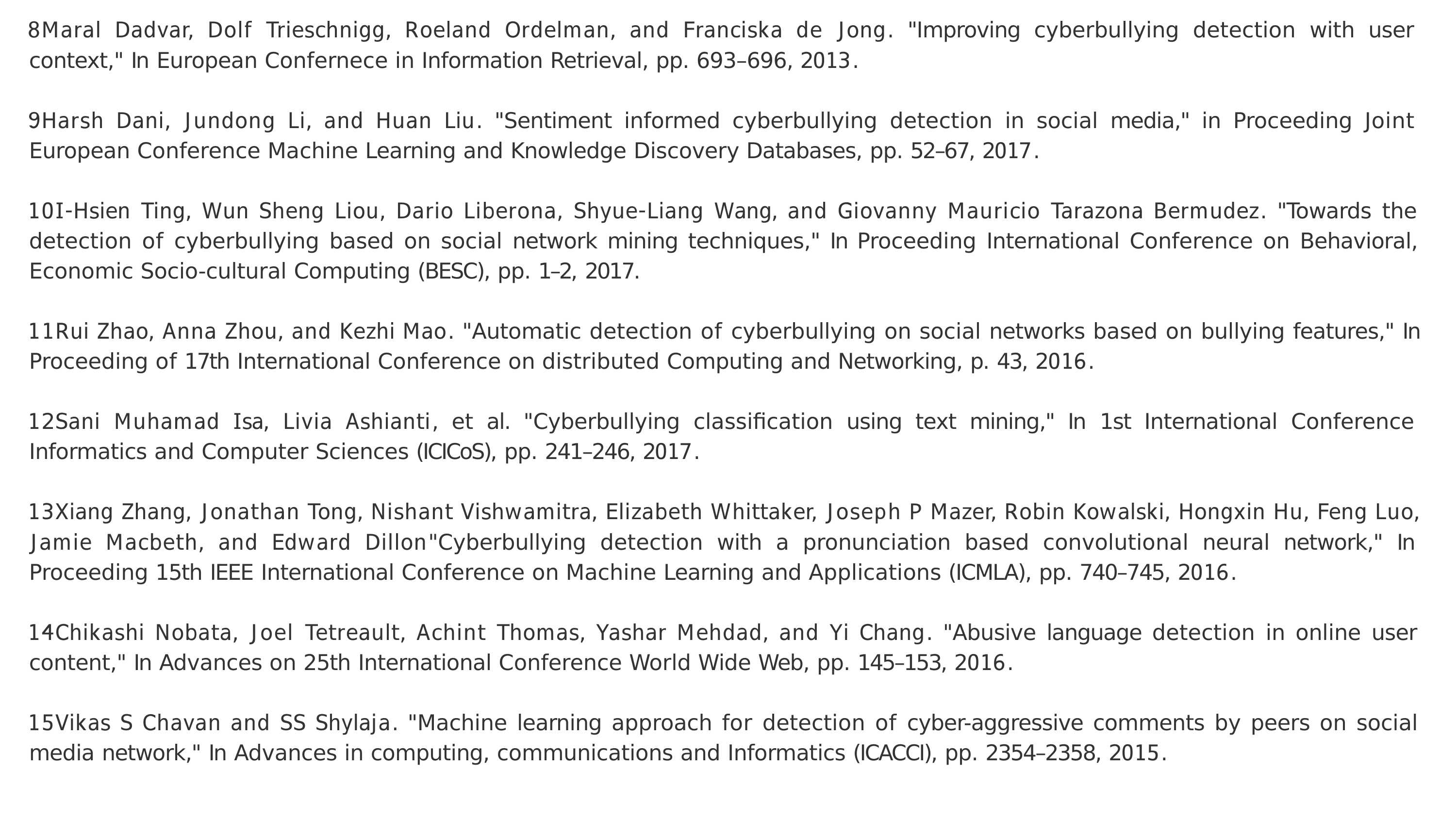

Maral Dadvar, Dolf Trieschnigg, Roeland Ordelman, and Franciska de Jong. "Improving cyberbullying detection with user  context," In European Confernece in Information Retrieval, pp. 693–696, 2013.

Harsh Dani, Jundong Li, and Huan Liu. "Sentiment informed cyberbullying detection in social media," in Proceeding Joint  European Conference Machine Learning and Knowledge Discovery Databases, pp. 52–67, 2017.

I-Hsien Ting, Wun Sheng Liou, Dario Liberona, Shyue-Liang Wang, and Giovanny Mauricio Tarazona Bermudez. "Towards the  detection of cyberbullying based on social network mining techniques," In Proceeding International Conference on Behavioral,  Economic Socio-cultural Computing (BESC), pp. 1–2, 2017.

Rui Zhao, Anna Zhou, and Kezhi Mao. "Automatic detection of cyberbullying on social networks based on bullying features," In  Proceeding of 17th International Conference on distributed Computing and Networking, p. 43, 2016.

Sani Muhamad Isa, Livia Ashianti, et al. "Cyberbullying classification using text mining," In 1st International Conference  Informatics and Computer Sciences (ICICoS), pp. 241–246, 2017.

Xiang Zhang, Jonathan Tong, Nishant Vishwamitra, Elizabeth Whittaker, Joseph P Mazer, Robin Kowalski, Hongxin Hu, Feng Luo,  Jamie Macbeth, and Edward Dillon"Cyberbullying detection with a pronunciation based convolutional neural network," In  Proceeding 15th IEEE International Conference on Machine Learning and Applications (ICMLA), pp. 740–745, 2016.

Chikashi Nobata, Joel Tetreault, Achint Thomas, Yashar Mehdad, and Yi Chang. "Abusive language detection in online user  content," In Advances on 25th International Conference World Wide Web, pp. 145–153, 2016.

Vikas S Chavan and SS Shylaja. "Machine learning approach for detection of cyber-aggressive comments by peers on social  media network," In Advances in computing, communications and Informatics (ICACCI), pp. 2354–2358, 2015.